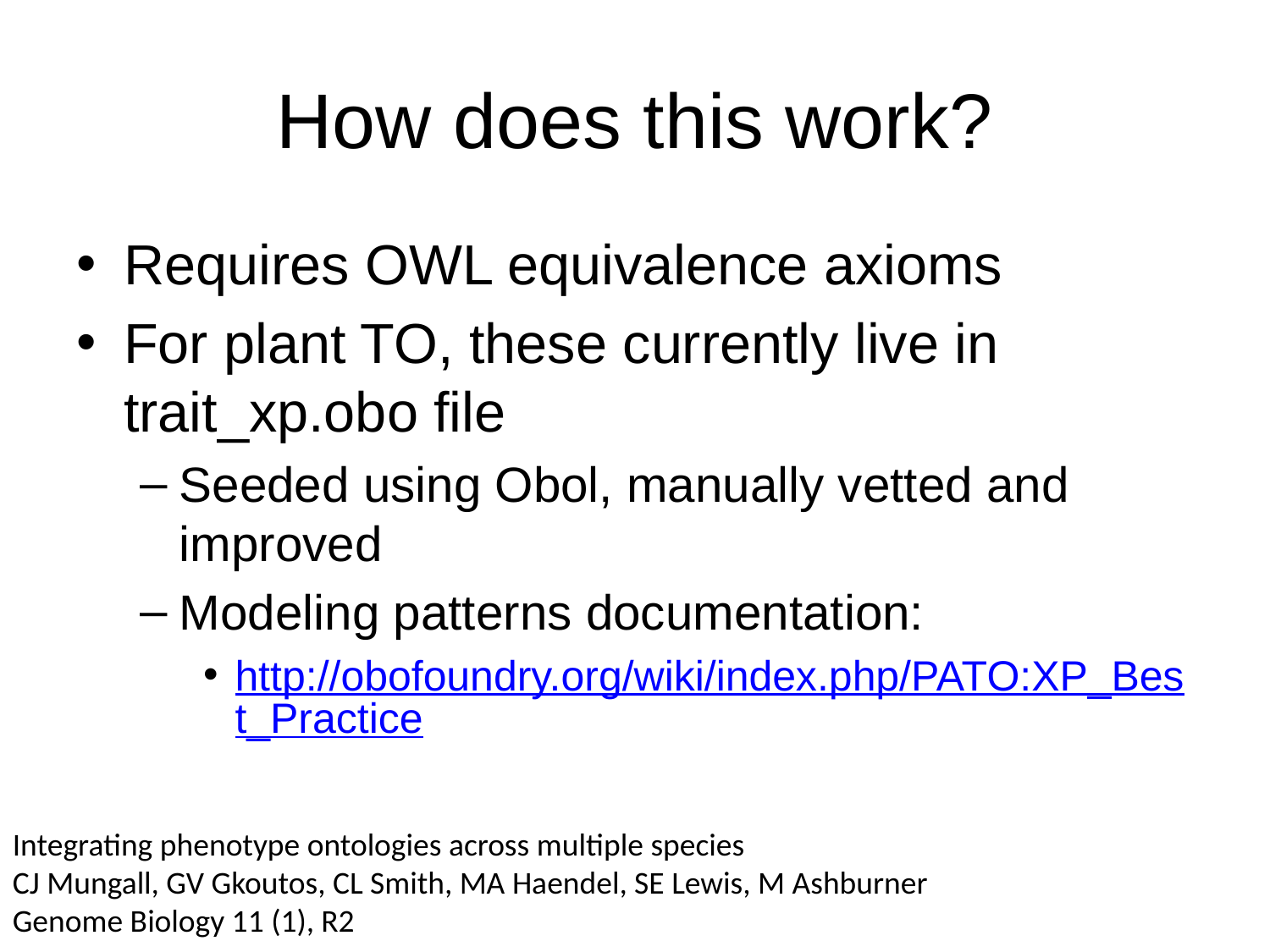

# How does this work?
Requires OWL equivalence axioms
For plant TO, these currently live in trait_xp.obo file
Seeded using Obol, manually vetted and improved
Modeling patterns documentation:
http://obofoundry.org/wiki/index.php/PATO:XP_Best_Practice

Integrating phenotype ontologies across multiple species
CJ Mungall, GV Gkoutos, CL Smith, MA Haendel, SE Lewis, M Ashburner
Genome Biology 11 (1), R2